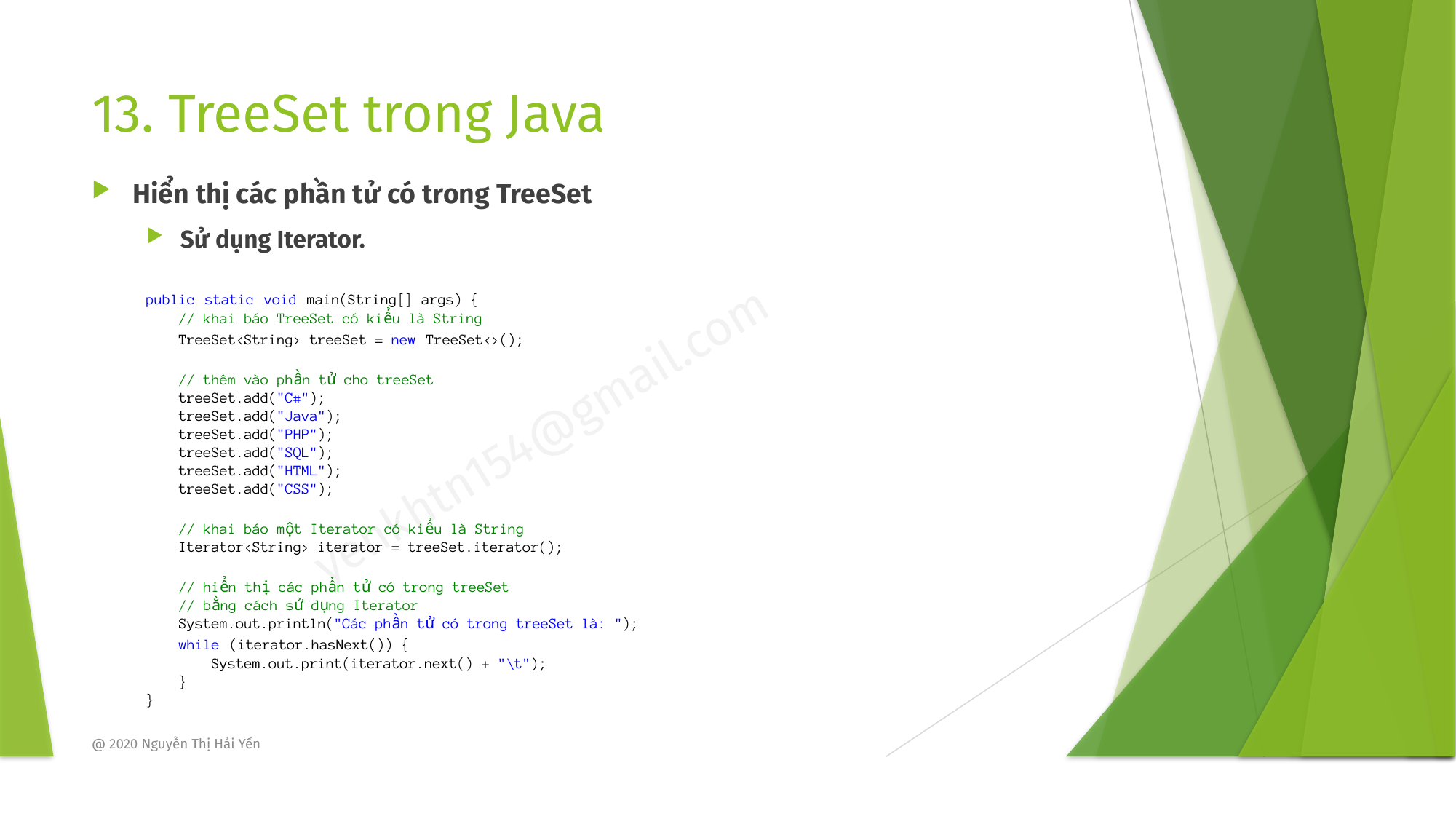

# 13. TreeSet trong Java
Hiển thị các phần tử có trong TreeSet
Sử dụng Iterator.
public static void main(String[] args) {
    // khai báo TreeSet có kiểu là String
    TreeSet<String> treeSet = new TreeSet<>();

    // thêm vào phần tử cho treeSet
    treeSet.add("C#");
    treeSet.add("Java");
    treeSet.add("PHP");
    treeSet.add("SQL");
    treeSet.add("HTML");
    treeSet.add("CSS");

    // khai báo một Iterator có kiểu là String
    Iterator<String> iterator = treeSet.iterator();

    // hiển thị các phần tử có trong treeSet
    // bằng cách sử dụng Iterator
    System.out.println("Các phần tử có trong treeSet là: ");
    while (iterator.hasNext()) {
        System.out.print(iterator.next() + "\t");
    }
}
@ 2020 Nguyễn Thị Hải Yến